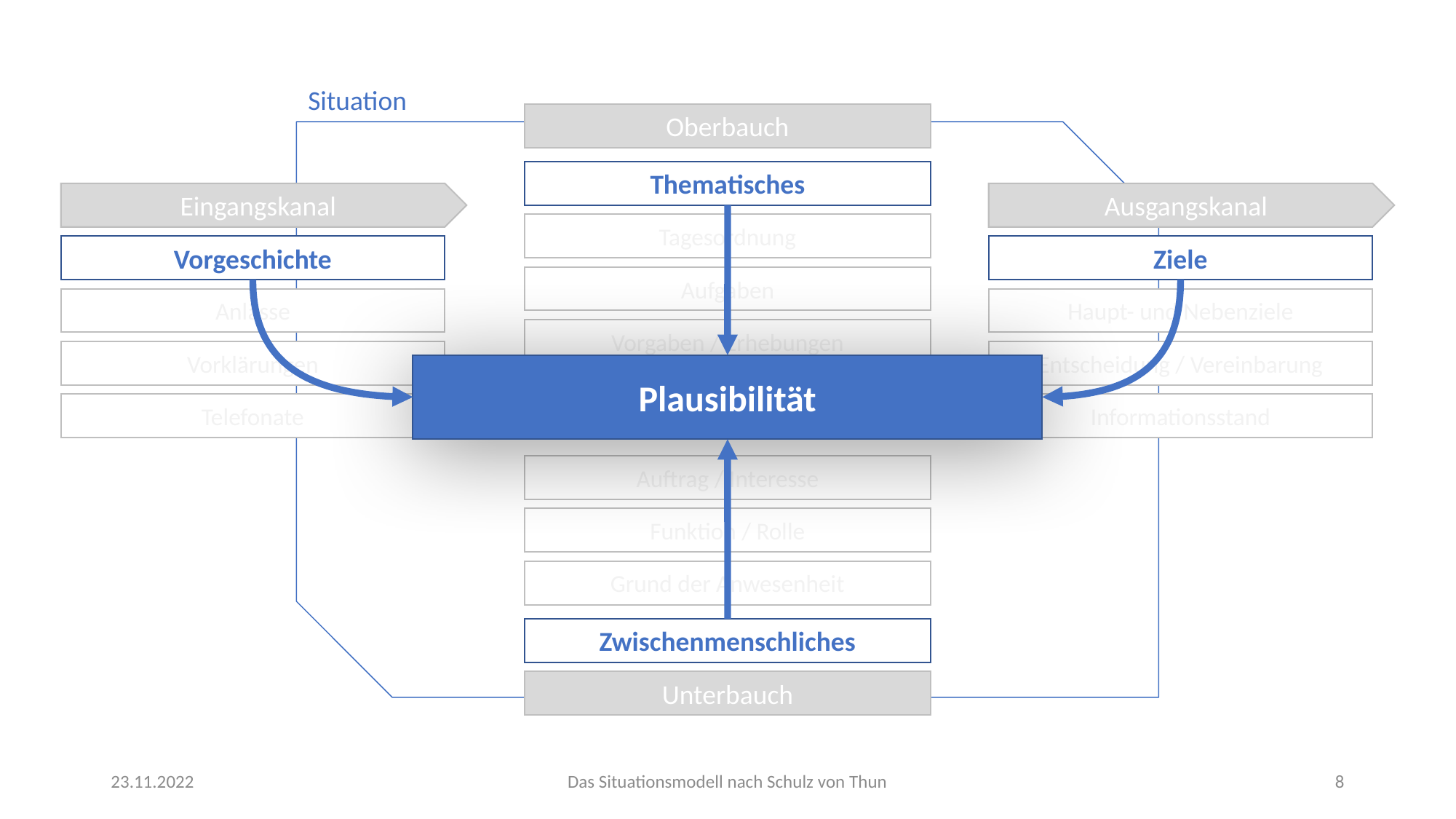

Situation

Oberbauch
Thematisches
Eingangskanal
Ausgangskanal
Tagesordnung
Vorgeschichte
Ziele
Aufgaben
Anlässe
Haupt- und Nebenziele
Vorgaben / Erhebungen
Vorklärungen
Entscheidung / Vereinbarung
Plausibilität
Telefonate
Informationsstand
Auftrag / Interesse
Funktion / Rolle
Grund der Anwesenheit
Zwischenmenschliches
Unterbauch
23.11.2022
Das Situationsmodell nach Schulz von Thun
8